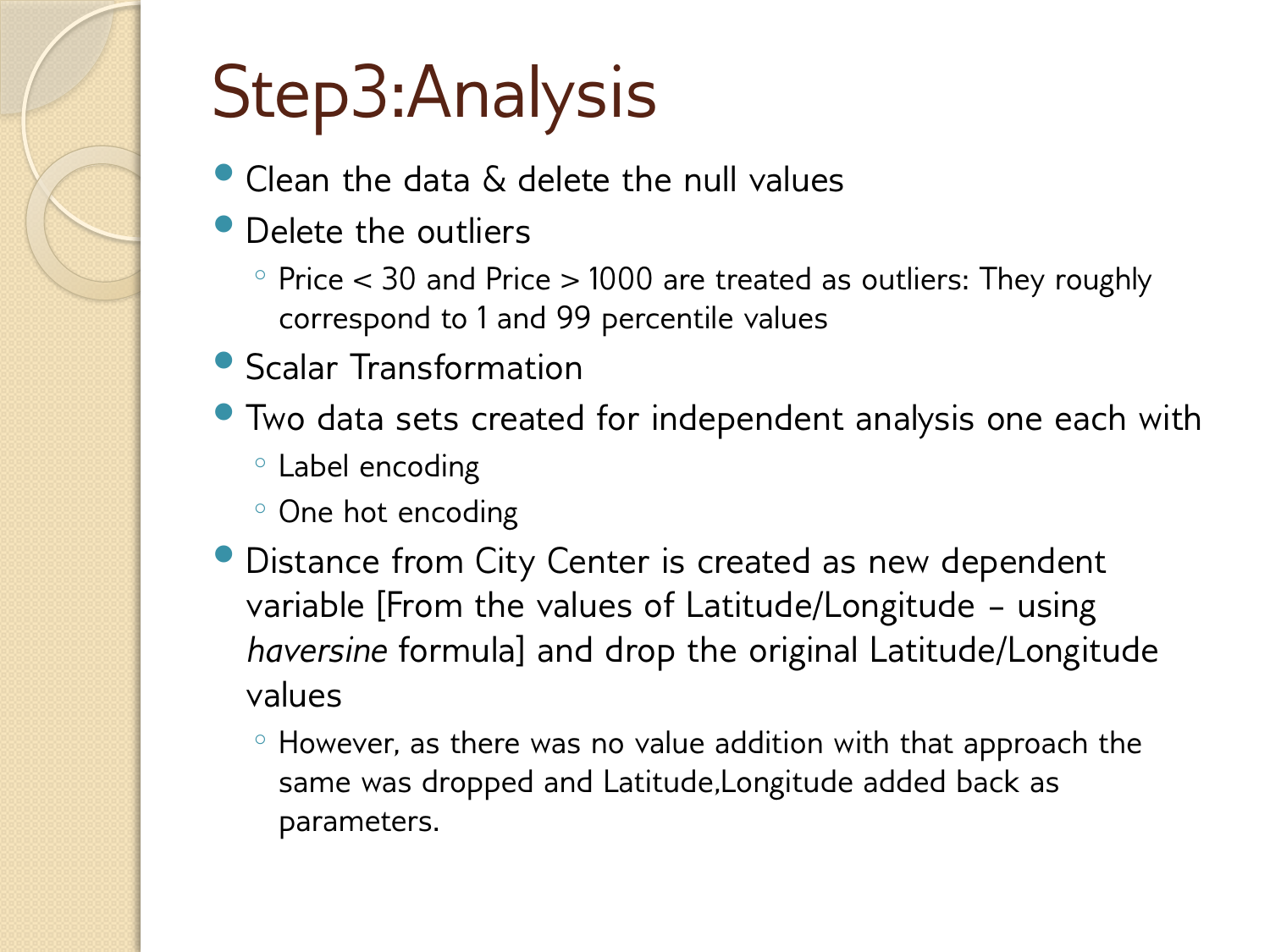

# Step3:Analysis
Clean the data & delete the null values
Delete the outliers
Price < 30 and Price > 1000 are treated as outliers: They roughly correspond to 1 and 99 percentile values
Scalar Transformation
Two data sets created for independent analysis one each with
Label encoding
One hot encoding
Distance from City Center is created as new dependent variable [From the values of Latitude/Longitude – using haversine formula] and drop the original Latitude/Longitude values
However, as there was no value addition with that approach the same was dropped and Latitude,Longitude added back as parameters.